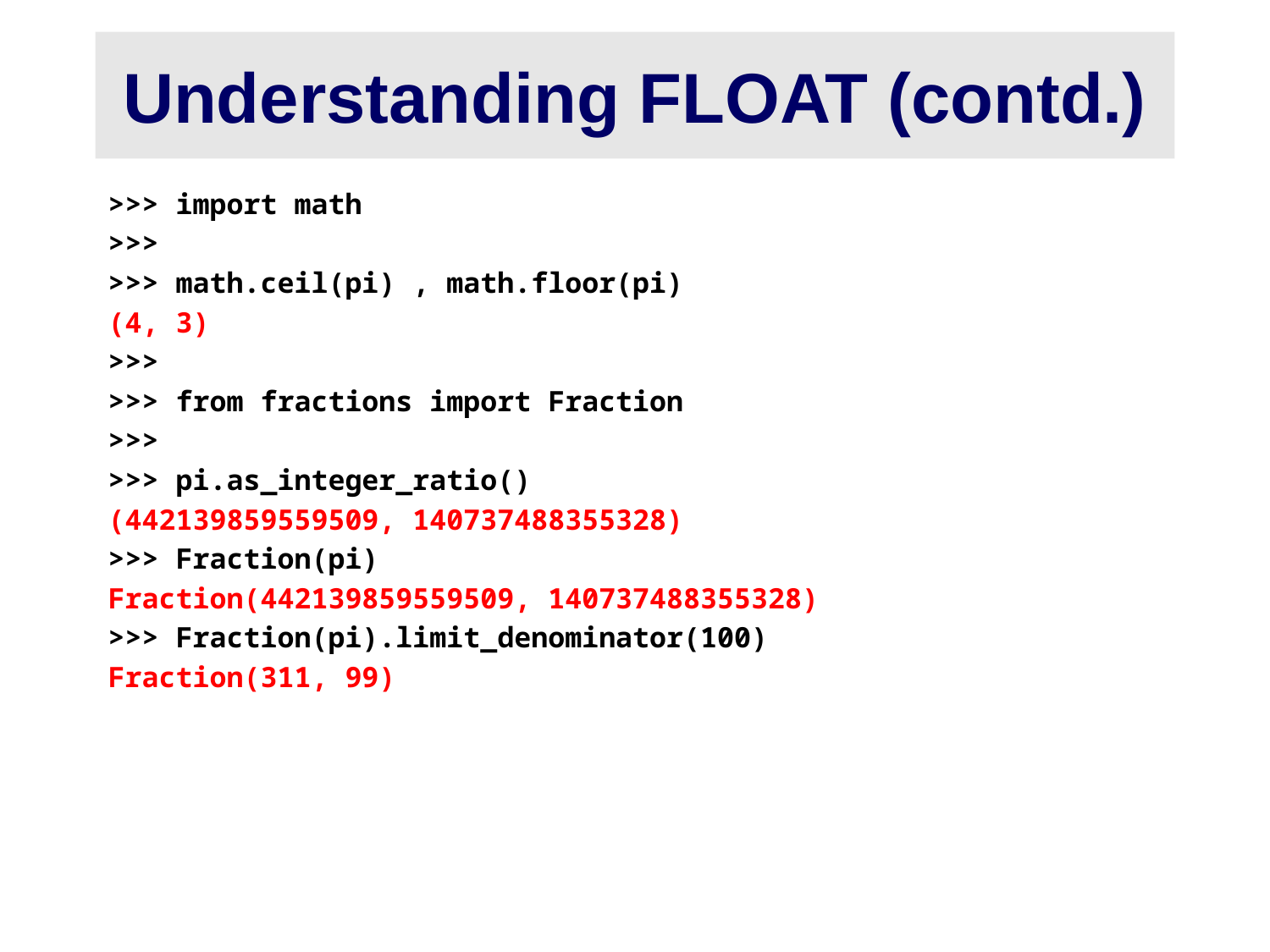

# Understanding FLOAT (contd.)
>>> import math
>>>
>>> math.ceil(pi) , math.floor(pi)
(4, 3)
>>>
>>> from fractions import Fraction
>>>
>>> pi.as_integer_ratio()
(442139859559509, 140737488355328)
>>> Fraction(pi)
Fraction(442139859559509, 140737488355328)
>>> Fraction(pi).limit_denominator(100)
Fraction(311, 99)